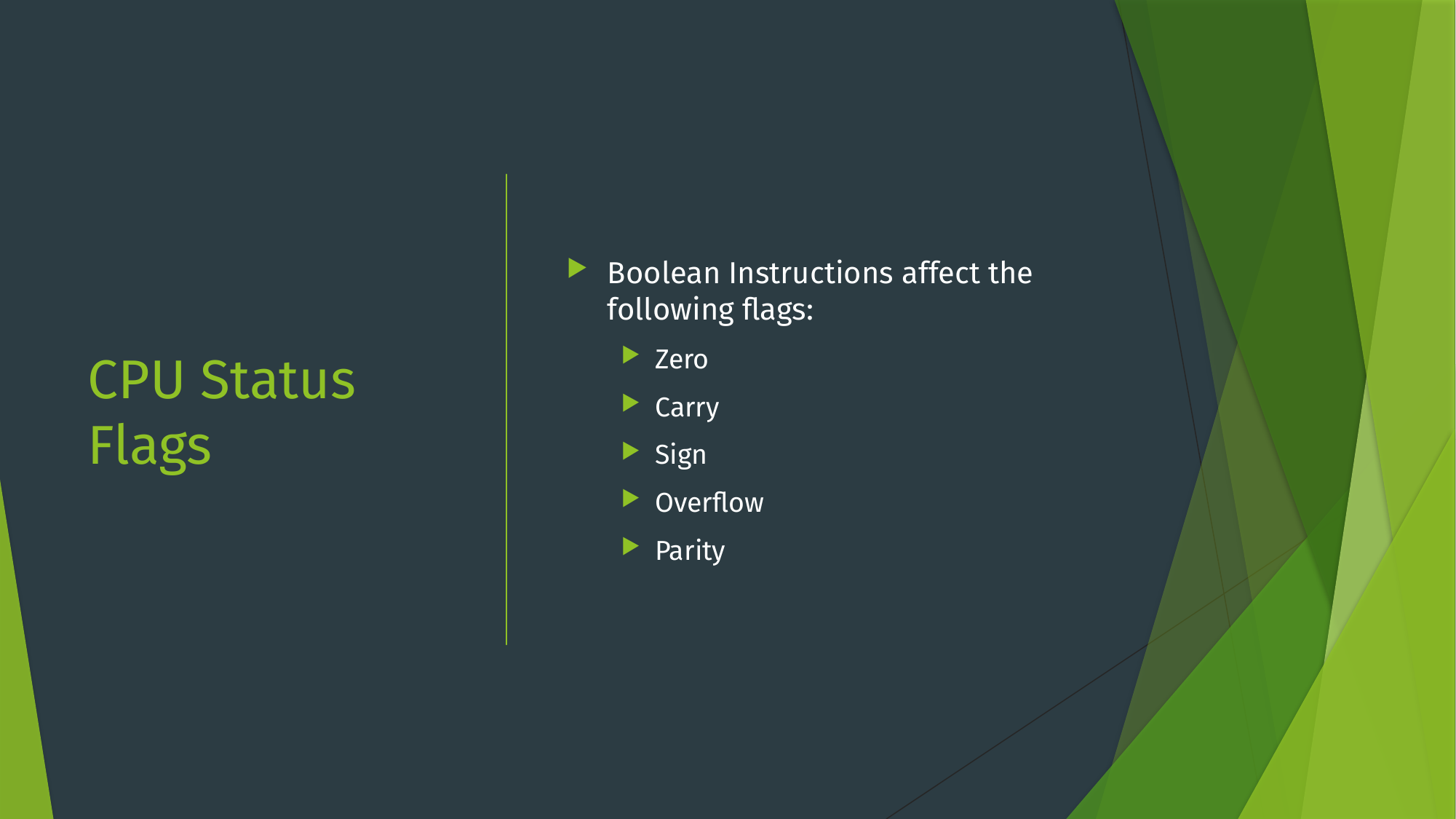

# CPU Status Flags
Boolean Instructions affect the following flags:
Zero
Carry
Sign
Overflow
Parity